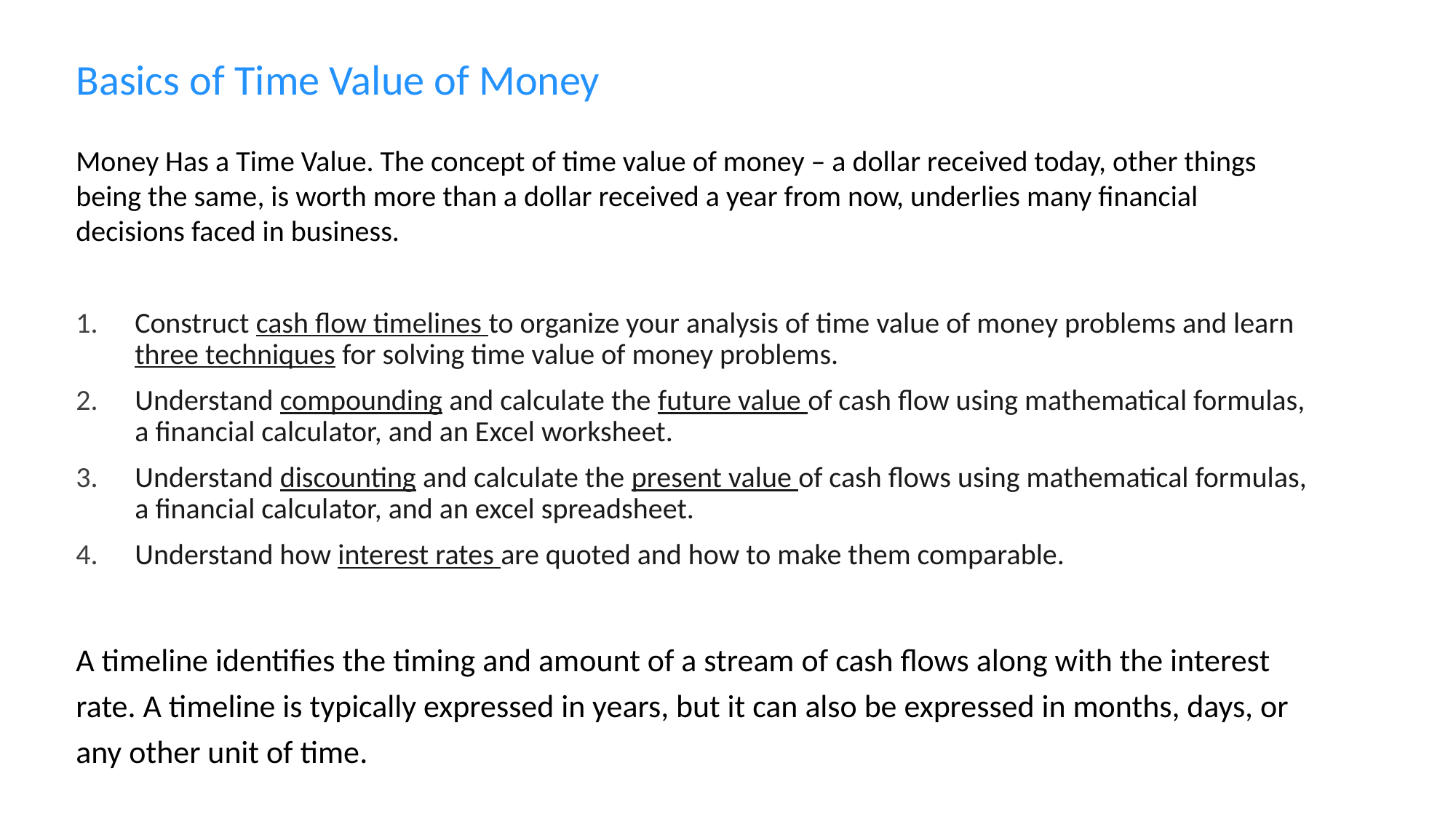

# Basics of Time Value of Money
Money Has a Time Value. The concept of time value of money – a dollar received today, other things being the same, is worth more than a dollar received a year from now, underlies many financial decisions faced in business.

Construct cash flow timelines to organize your analysis of time value of money problems and learn three techniques for solving time value of money problems.
Understand compounding and calculate the future value of cash flow using mathematical formulas, a financial calculator, and an Excel worksheet.
Understand discounting and calculate the present value of cash flows using mathematical formulas, a financial calculator, and an excel spreadsheet.
Understand how interest rates are quoted and how to make them comparable.

A timeline identifies the timing and amount of a stream of cash flows along with the interest rate. A timeline is typically expressed in years, but it can also be expressed in months, days, or any other unit of time.